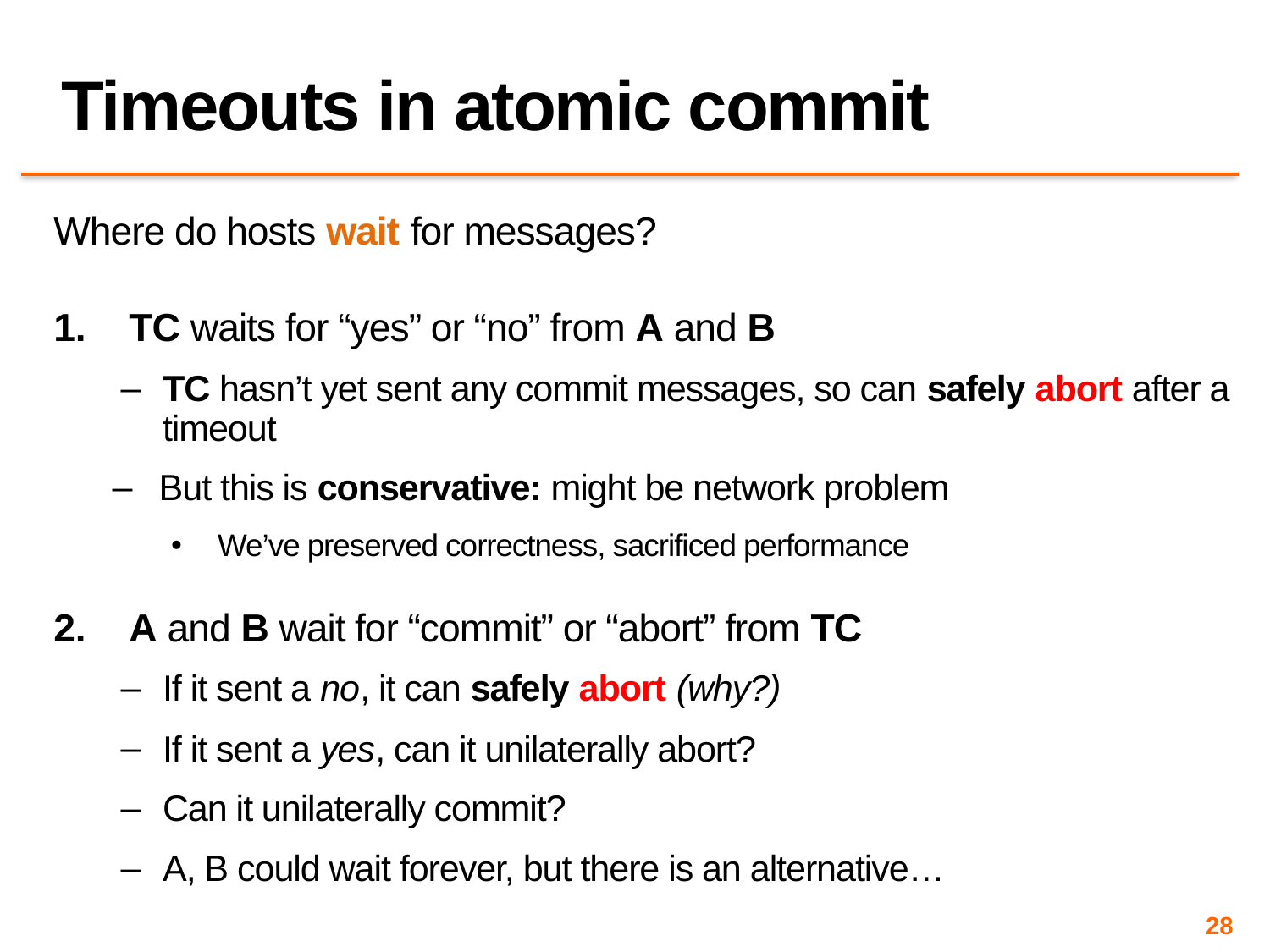

# Timeouts in atomic commit
Where do hosts wait for messages?
TC waits for “yes” or “no” from A and B
TC hasn’t yet sent any commit messages, so can safely abort after a timeout
But this is conservative: might be network problem
We’ve preserved correctness, sacrificed performance
A and B wait for “commit” or “abort” from TC
If it sent a no, it can safely abort (why?)
If it sent a yes, can it unilaterally abort?
Can it unilaterally commit?
A, B could wait forever, but there is an alternative…
28